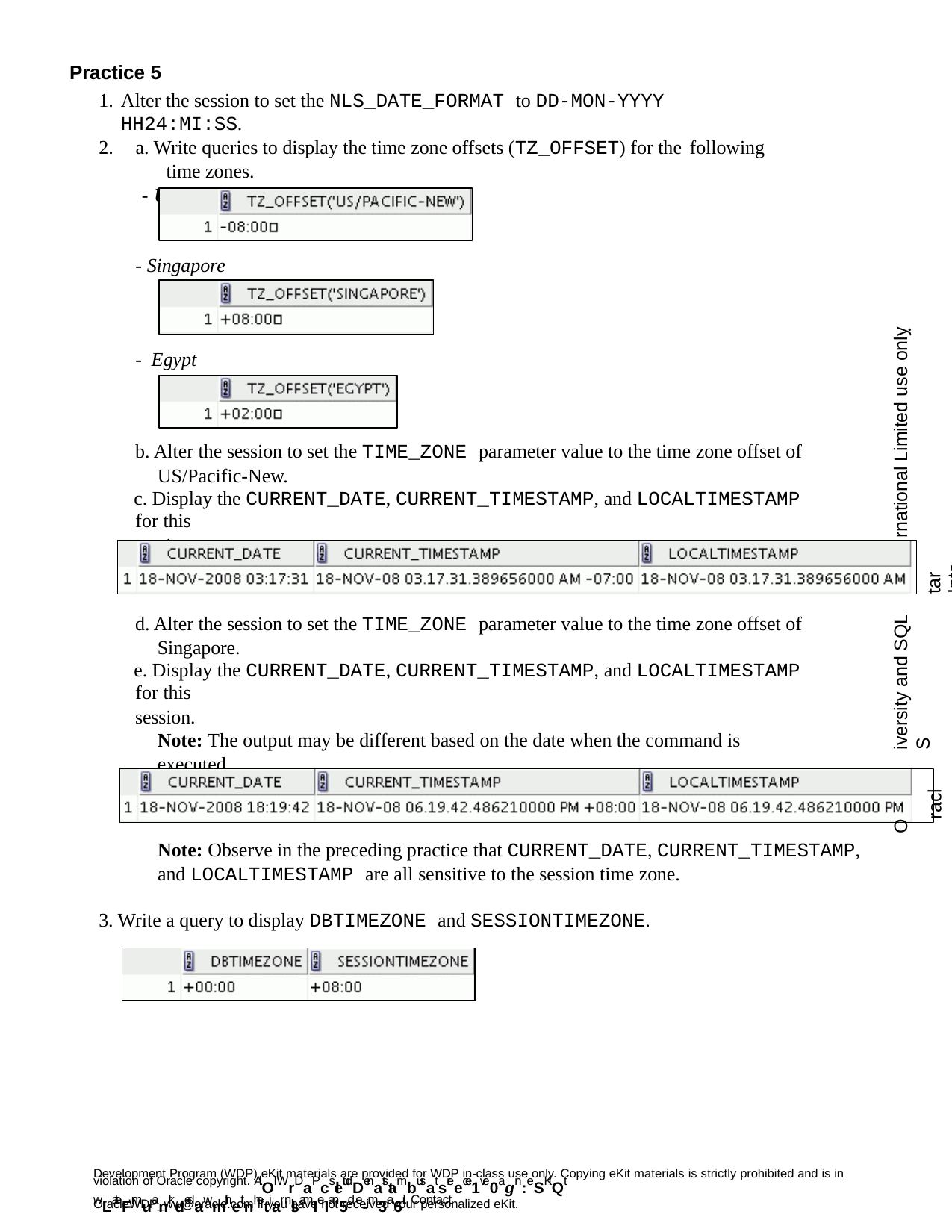

Practice 5
Alter the session to set the NLS_DATE_FORMAT to DD-MON-YYYY HH24:MI:SS.
a. Write queries to display the time zone offsets (TZ_OFFSET) for the following
time zones.
- US/Pacific-New

- Singapore

rnational Limited use onlyฺ
- Egypt

b. Alter the session to set the TIME_ZONE parameter value to the time zone offset of  US/Pacific-New.
c. Display the CURRENT_DATE, CURRENT_TIMESTAMP, and LOCALTIMESTAMP for this
session.

tar Inte

iversity and SQL S
d. Alter the session to set the TIME_ZONE parameter value to the time zone offset of  Singapore.
e. Display the CURRENT_DATE, CURRENT_TIMESTAMP, and LOCALTIMESTAMP for this
session.
Note: The output may be different based on the date when the command is  executed.

racle Un

O
Note: Observe in the preceding practice that CURRENT_DATE, CURRENT_TIMESTAMP,  and LOCALTIMESTAMP are all sensitive to the session time zone.
3. Write a query to display DBTIMEZONE and SESSIONTIMEZONE.

Development Program (WDP) eKit materials are provided for WDP in-class use only. Copying eKit materials is strictly prohibited and is in
violation of Oracle copyright. AlOl WrDaPcsletudDenatstambusat sreecei1ve0agn:eSKiQt wLateFrmuanrkdedawmithetnhetiar nlsamIeI an5d e-m3a6il. Contact
OracleWDP_ww@oracle.com if you have not received your personalized eKit.